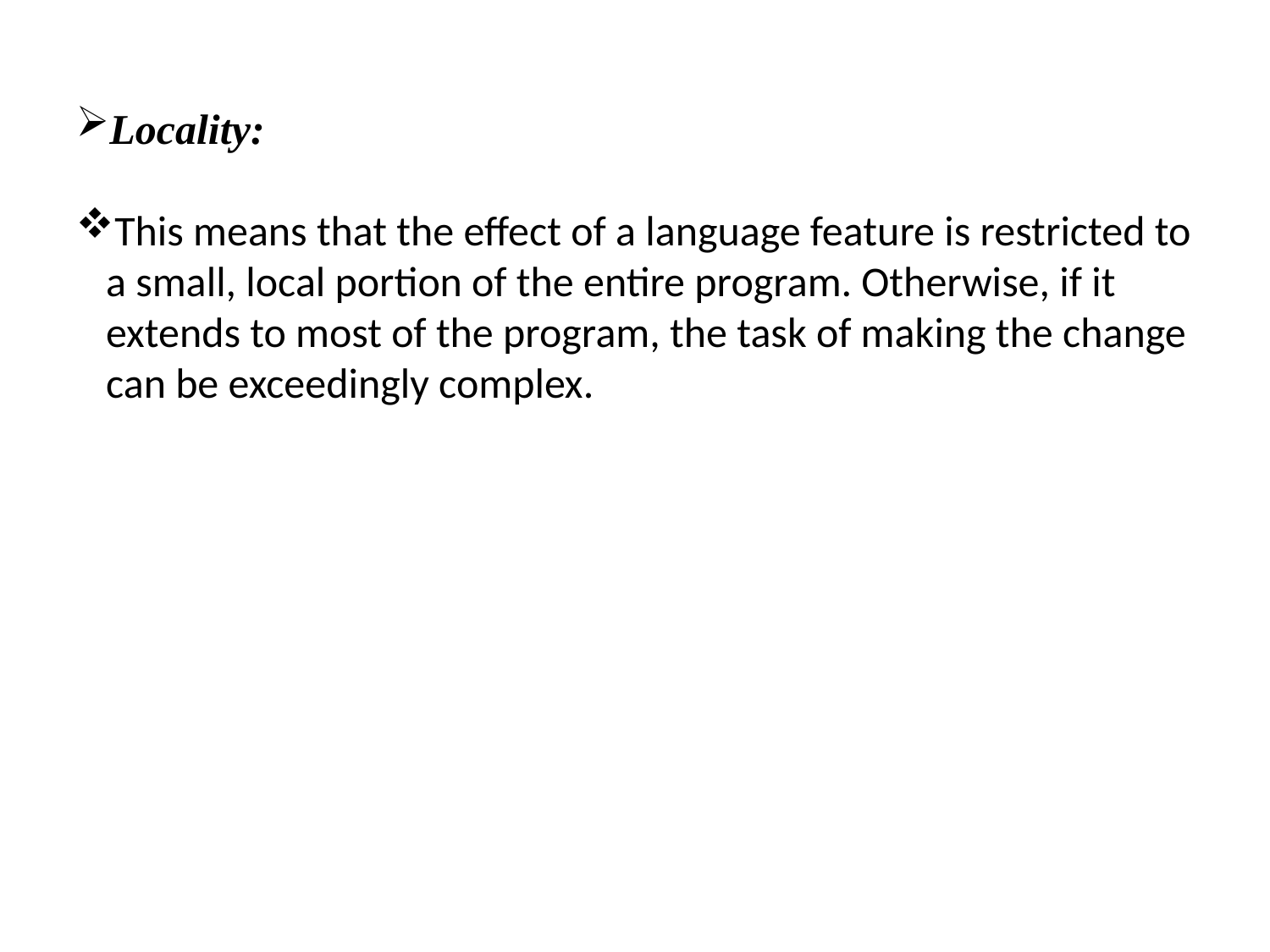

Locality:

This means that the effect of a language feature is restricted to a small, local portion of the entire program. Otherwise, if it extends to most of the program, the task of making the change can be exceedingly complex.